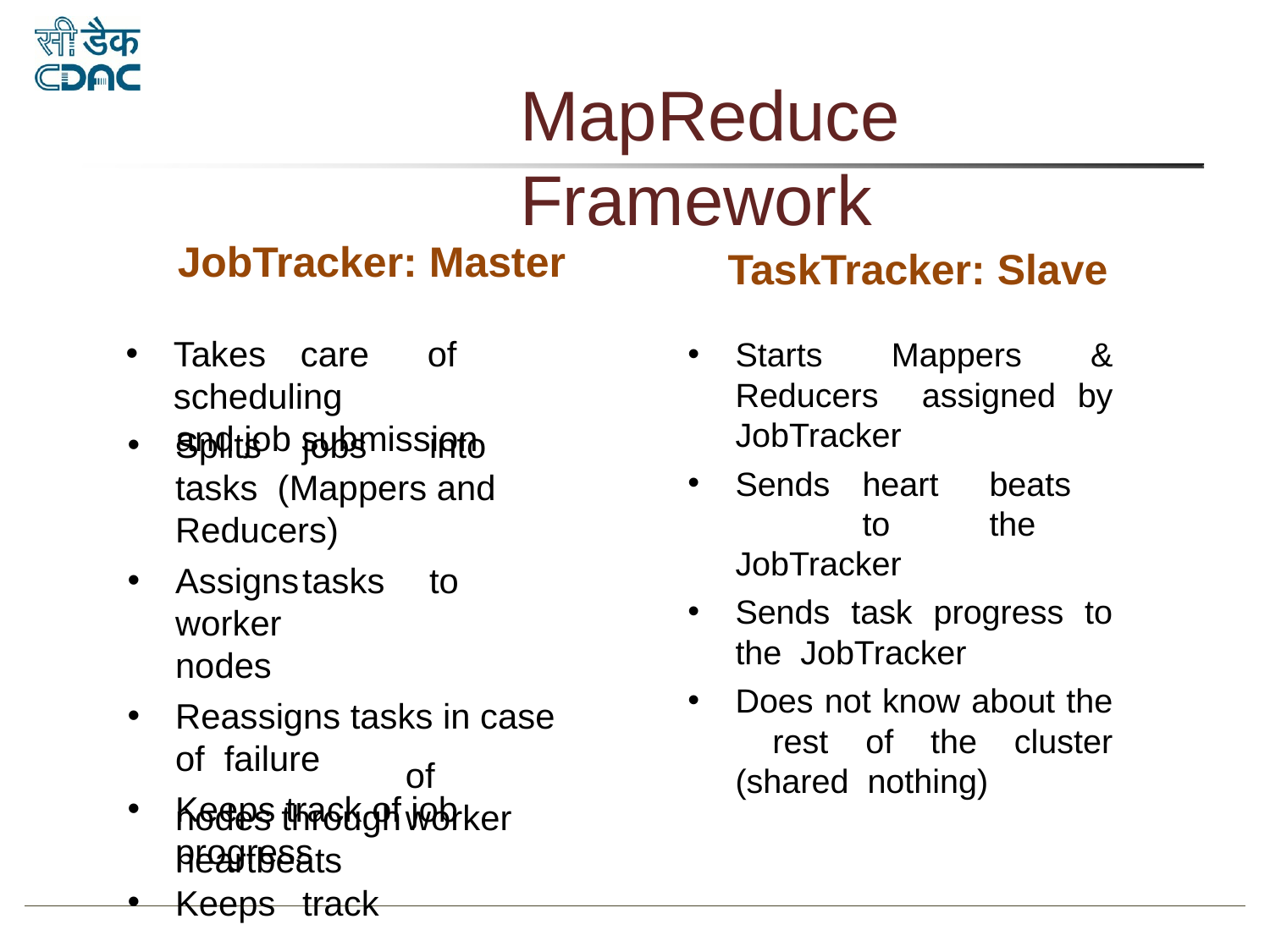

# MapReduce Framework
JobTracker: Master

Takes	care	of	scheduling
and job submission
TaskTracker: Slave

Starts Mappers & Reducers  assigned by JobTracker
Sends	heart	beats	to	the
JobTracker
Sends task progress to the  JobTracker
Does not know about the  rest of the cluster (shared  nothing)
Splits	jobs	into	tasks  (Mappers and Reducers)
Assigns	tasks	to	worker
nodes
Reassigns tasks in case of  failure
Keeps track of job progress
Keeps	track
of	worker
nodes through heartbeats